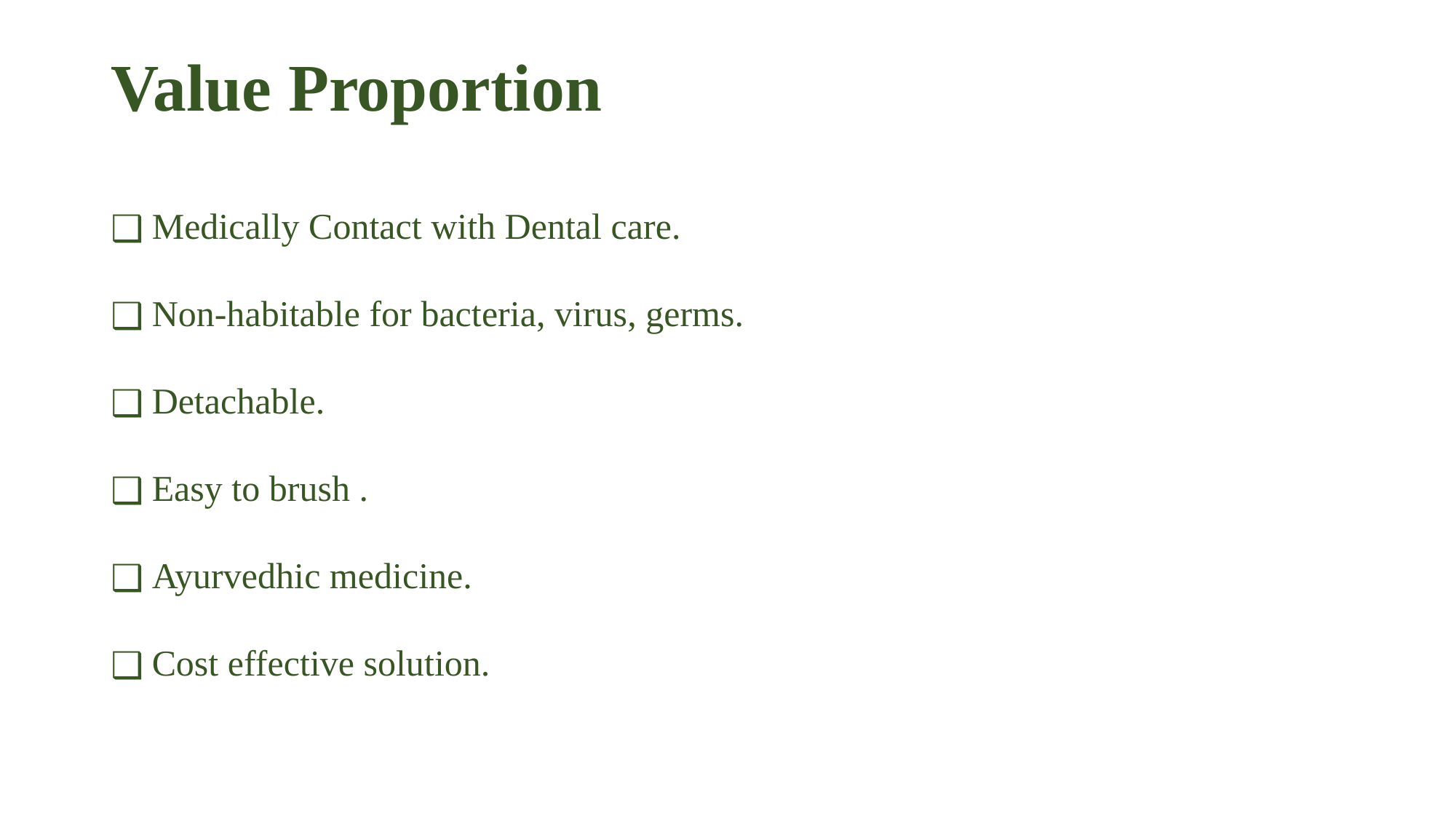

# Value Proportion
Medically Contact with Dental care.
Non-habitable for bacteria, virus, germs.
Detachable.
Easy to brush .
Ayurvedhic medicine.
Cost effective solution.